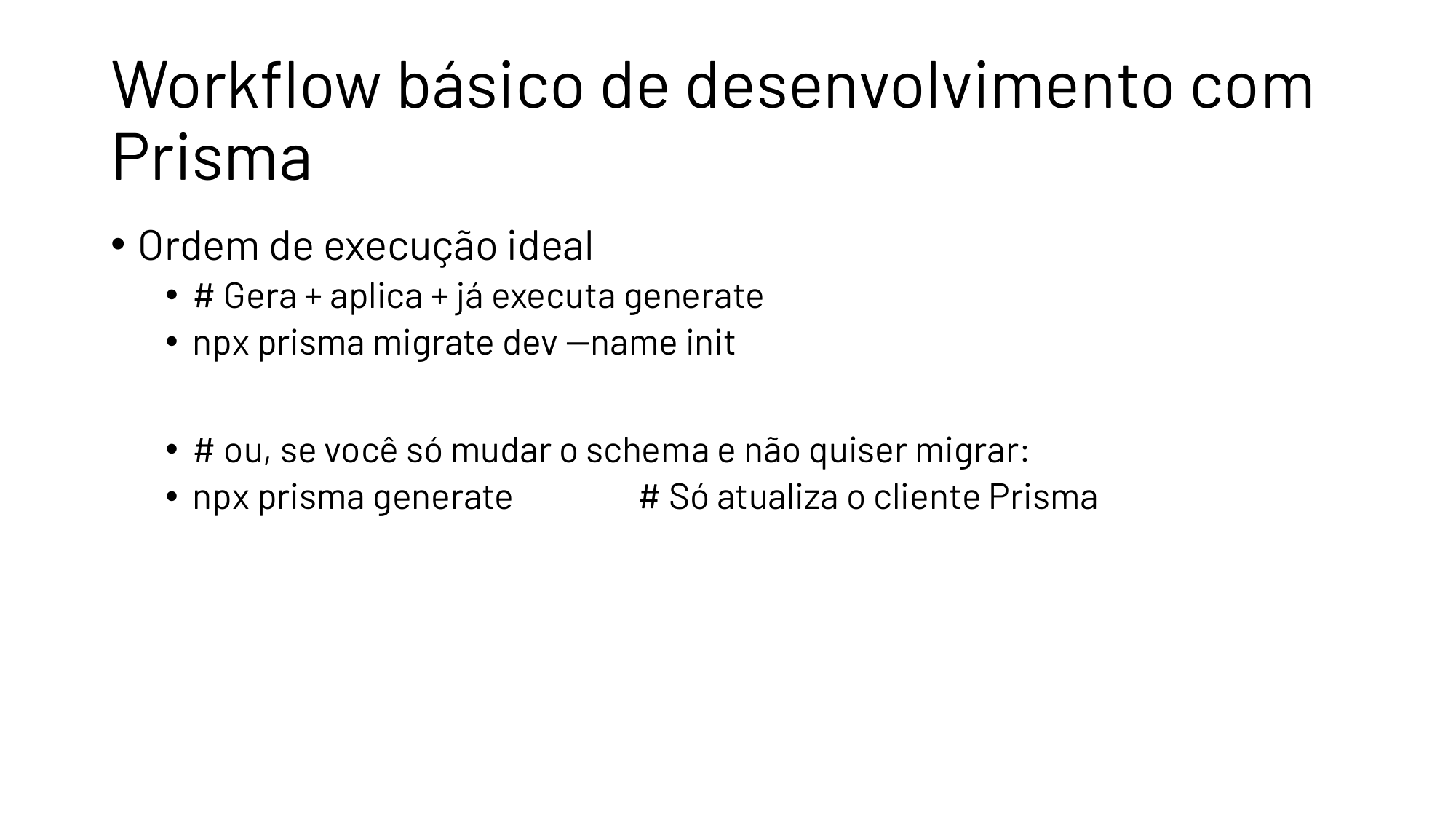

# Workflow básico de desenvolvimento com Prisma
Ordem de execução ideal
# Gera + aplica + já executa generate
npx prisma migrate dev --name init

# ou, se você só mudar o schema e não quiser migrar:
npx prisma generate                 # Só atualiza o cliente Prisma